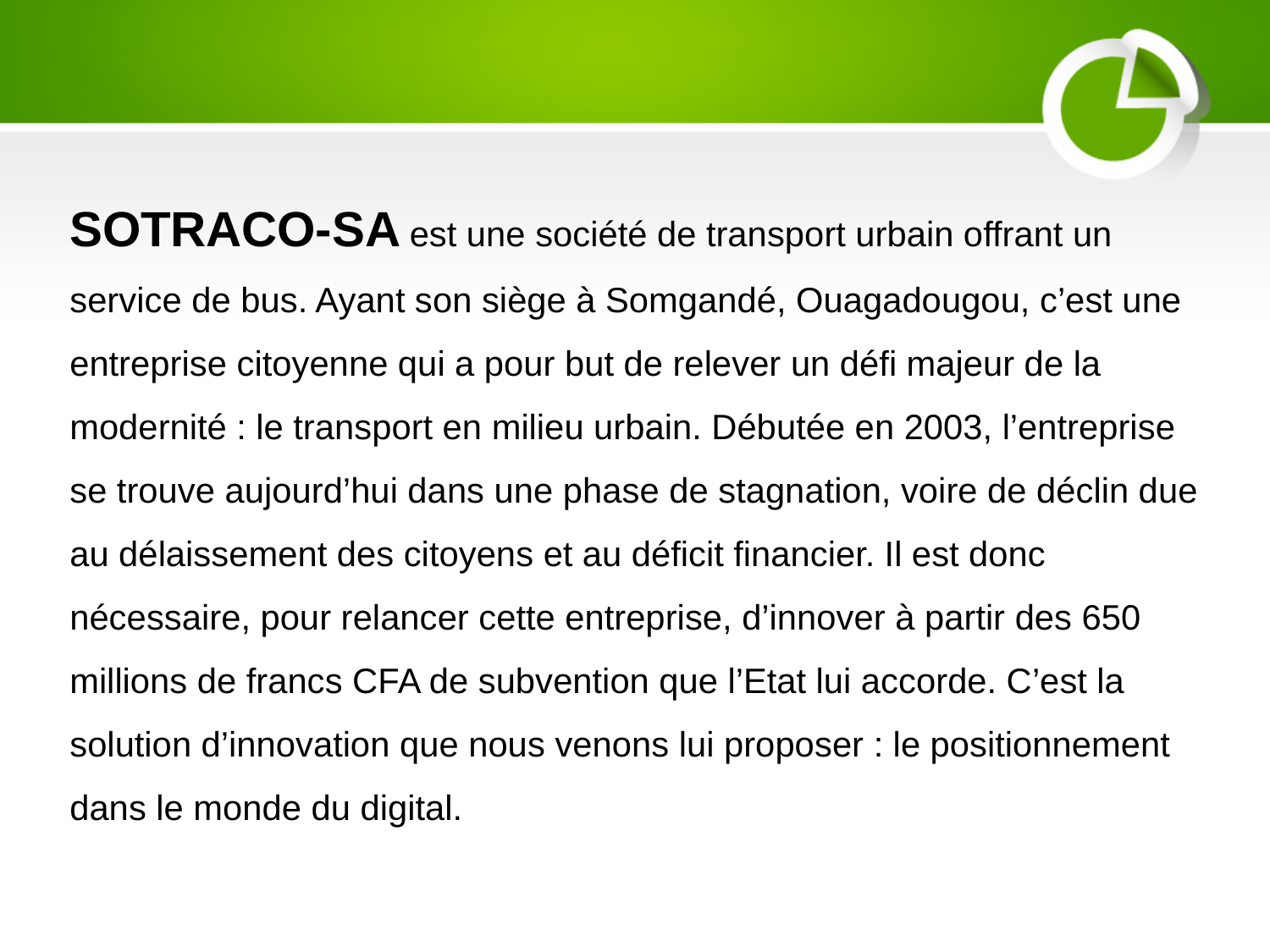

SOTRACO-SA est une société de transport urbain offrant un service de bus. Ayant son siège à Somgandé, Ouagadougou, c’est une entreprise citoyenne qui a pour but de relever un défi majeur de la modernité : le transport en milieu urbain. Débutée en 2003, l’entreprise se trouve aujourd’hui dans une phase de stagnation, voire de déclin due au délaissement des citoyens et au déficit financier. Il est donc nécessaire, pour relancer cette entreprise, d’innover à partir des 650 millions de francs CFA de subvention que l’Etat lui accorde. C’est la solution d’innovation que nous venons lui proposer : le positionnement dans le monde du digital.